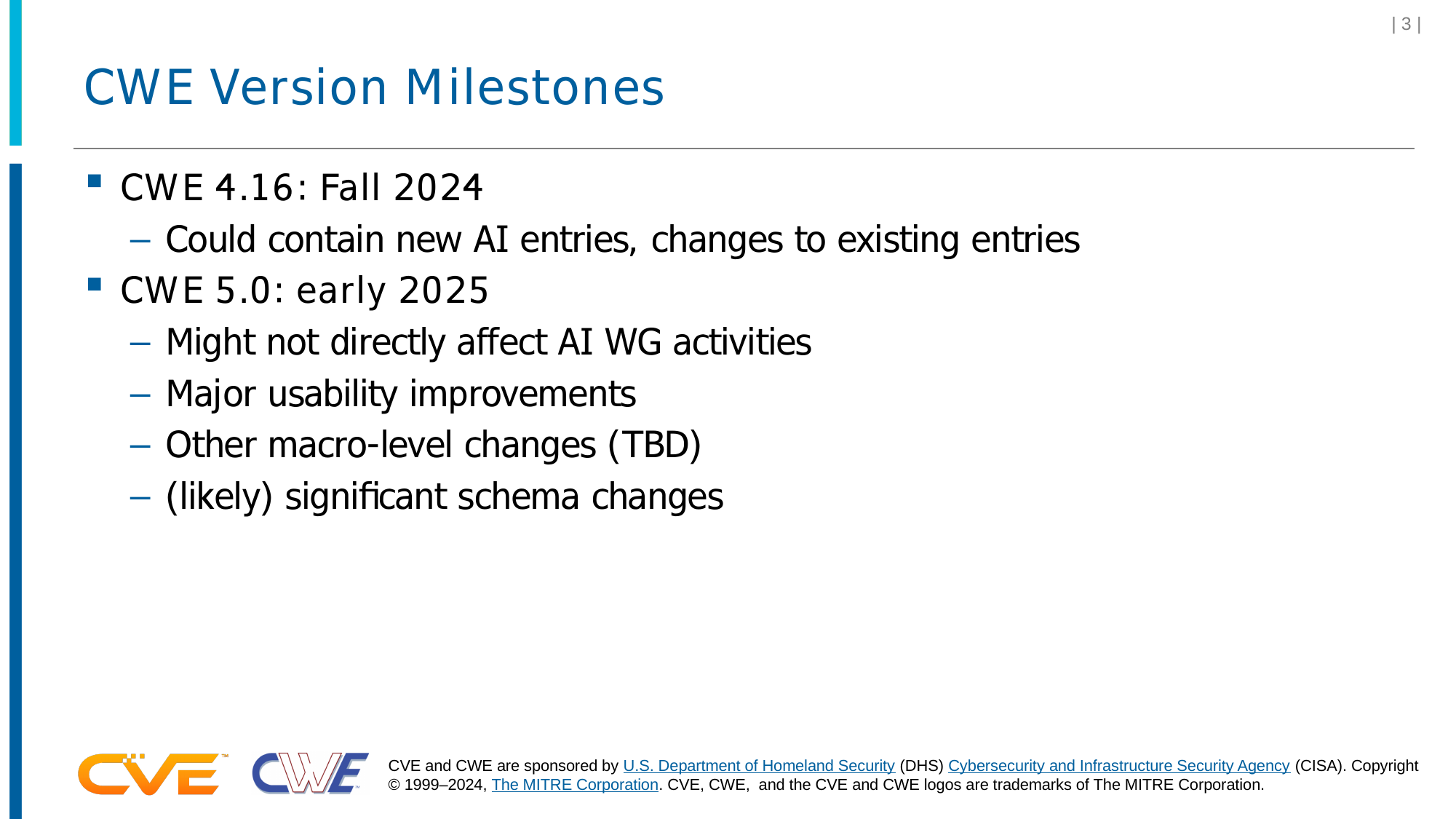

| 3 |
# CWE Version Milestones
CWE 4.16: Fall 2024
Could contain new AI entries, changes to existing entries
CWE 5.0: early 2025
Might not directly affect AI WG activities
Major usability improvements
Other macro-level changes (TBD)
(likely) significant schema changes